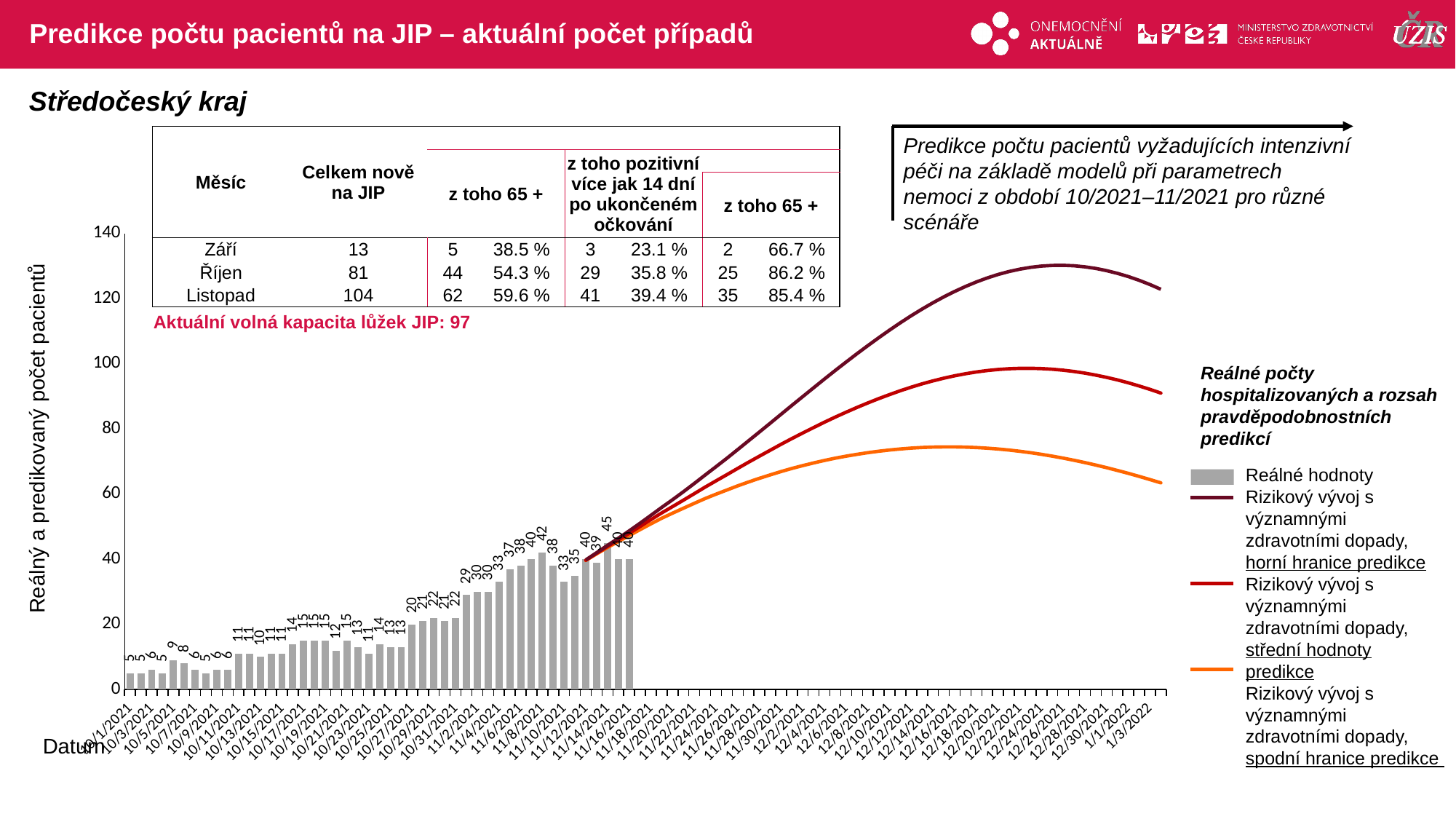

# Predikce počtu pacientů na JIP – aktuální počet případů
Středočeský kraj
| Měsíc | Celkem nově na JIP |  |  |  |  |  |  |
| --- | --- | --- | --- | --- | --- | --- | --- |
|  |  | z toho 65 + |  | z toho pozitivní více jak 14 dní po ukončeném očkování |  |  |  |
|  |  |  |  |  |  | z toho 65 + |  |
| Září | 13 | 5 | 38.5 % | 3 | 23.1 % | 2 | 66.7 % |
| Říjen | 81 | 44 | 54.3 % | 29 | 35.8 % | 25 | 86.2 % |
| Listopad | 104 | 62 | 59.6 % | 41 | 39.4 % | 35 | 85.4 % |
| Aktuální volná kapacita lůžek JIP: 97 |  |  |  |  |  |  |  |
Predikce počtu pacientů vyžadujících intenzivní péči na základě modelů při parametrech nemoci z období 10/2021–11/2021 pro různé scénáře

### Chart

| Category |  |  |  |  |  |  |
|---|---|---|---|---|---|---|
| 44470 | 5.0 | None | None | None | None | None |
| 44471 | 5.0 | None | None | None | None | None |
| 44472 | 6.0 | None | None | None | None | None |
| 44473 | 5.0 | None | None | None | None | None |
| 44474 | 9.0 | None | None | None | None | None |
| 44475 | 8.0 | None | None | None | None | None |
| 44476 | 6.0 | None | None | None | None | None |
| 44477 | 5.0 | None | None | None | None | None |
| 44478 | 6.0 | None | None | None | None | None |
| 44479 | 6.0 | None | None | None | None | None |
| 44480 | 11.0 | None | None | None | None | None |
| 44481 | 11.0 | None | None | None | None | None |
| 44482 | 10.0 | None | None | None | None | None |
| 44483 | 11.0 | None | None | None | None | None |
| 44484 | 11.0 | None | None | None | None | None |
| 44485 | 14.0 | None | None | None | None | None |
| 44486 | 15.0 | None | None | None | None | None |
| 44487 | 15.0 | None | None | None | None | None |
| 44488 | 15.0 | None | None | None | None | None |
| 44489 | 12.0 | None | None | None | None | None |
| 44490 | 15.0 | None | None | None | None | None |
| 44491 | 13.0 | None | None | None | None | None |
| 44492 | 11.0 | None | None | None | None | None |
| 44493 | 14.0 | None | None | None | None | None |
| 44494 | 13.0 | None | None | None | None | None |
| 44495 | 13.0 | None | None | None | None | None |
| 44496 | 20.0 | None | None | None | None | None |
| 44497 | 21.0 | None | None | None | None | None |
| 44498 | 22.0 | None | None | None | None | None |
| 44499 | 21.0 | None | None | None | None | None |
| 44500 | 22.0 | None | None | None | None | None |
| 44501 | 29.0 | None | None | None | None | None |
| 44502 | 30.0 | None | None | None | None | None |
| 44503 | 30.0 | None | None | None | None | None |
| 44504 | 33.0 | None | None | None | None | None |
| 44505 | 37.0 | None | None | None | None | None |
| 44506 | 38.0 | None | None | None | None | None |
| 44507 | 40.0 | None | None | None | None | None |
| 44508 | 42.0 | None | None | None | None | None |
| 44509 | 38.0 | None | None | None | None | None |
| 44510 | 33.0 | None | None | None | None | None |
| 44511 | 35.0 | None | None | None | None | None |
| 44512 | 40.0 | None | 39.62312271212829 | 39.6986448254123 | 39.774595818734994 | None |
| 44513 | 39.0 | None | 41.63879008291694 | 41.82008786809928 | 42.00294397933577 | None |
| 44514 | 45.0 | None | 43.596924581772136 | 43.91831993057558 | 44.243597871514666 | None |
| 44515 | 40.0 | None | 45.435160693384134 | 45.93443057408023 | 46.44171226145966 | None |
| 44516 | 40.0 | None | 47.24556596290219 | 47.962654201756564 | 48.69439630815185 | None |
| 44517 | None | None | 49.05999305504481 | 50.03821100661484 | 51.041036827695635 | None |
| 44518 | None | None | 50.85144344041605 | 52.13498223707978 | 53.457257890912125 | None |
| 44519 | None | None | 52.57983591952441 | 54.21460975147079 | 55.9073458980861 | None |
| 44520 | None | None | 54.128761878741194 | 56.16066108135952 | 58.275796536355685 | None |
| 44521 | None | None | 55.65840443965819 | 58.1341267724428 | 60.72538125935901 | None |
| 44522 | None | None | 57.15207118371455 | 60.117884224516644 | 63.239514604660314 | None |
| 44523 | None | None | 58.63163700738237 | 62.132636963417816 | 65.83866210488144 | None |
| 44524 | None | None | 59.96582686585924 | 64.04591189016739 | 68.39003021654695 | None |
| 44525 | None | None | 61.24474967883277 | 65.94604166837541 | 70.98097363137175 | None |
| 44526 | None | None | 62.51494661478367 | 67.87783983243199 | 73.65528619676316 | None |
| 44527 | None | None | 63.70739959605679 | 69.76964591478962 | 76.339253925501 | None |
| 44528 | None | None | 64.82659039391498 | 71.62327055669701 | 79.03247429957915 | None |
| 44529 | None | None | 65.88004280844874 | 73.44203884132575 | 81.73437658515704 | None |
| 44530 | None | None | 66.91564425731262 | 75.27142994638433 | 84.48816717347972 | None |
| 44531 | None | None | 67.86254658043907 | 77.03596729728866 | 87.21368363299744 | None |
| 44532 | None | None | 68.73440140280906 | 78.74604522504362 | 89.91780940595814 | None |
| 44533 | None | None | 69.54541083647284 | 80.41253682116863 | 92.60763322055124 | None |
| 44534 | None | None | 70.31984944531018 | 82.05589435437454 | 95.29912447679985 | None |
| 44535 | None | None | 71.01315722980824 | 83.6272868738333 | 97.93832801084196 | None |
| 44536 | None | None | 71.63360671799843 | 85.13127591176251 | 100.52505569779913 | None |
| 44537 | None | None | 72.19586465669758 | 86.57910244504711 | 103.0658910729135 | None |
| 44538 | None | None | 72.70069029537595 | 87.96771652476914 | 105.55256233405774 | None |
| 44539 | None | None | 73.14242852414704 | 89.2876827976786 | 107.97027552117115 | None |
| 44540 | None | None | 73.51807564039933 | 90.53205231042669 | 110.30640960095525 | None |
| 44541 | None | None | 73.8427760501157 | 91.71222802508703 | 112.56677109873199 | None |
| 44542 | None | None | 74.10211750685636 | 92.80984229317397 | 114.72708068178133 | None |
| 44543 | None | None | 74.29543597814325 | 93.82075317738914 | 116.7776868780397 | None |
| 44544 | None | None | 74.41591295275931 | 94.73466069195479 | 118.70272345812216 | None |
| 44545 | None | None | 74.47435472713556 | 95.55931650652583 | 120.50477693895886 | None |
| 44546 | None | None | 74.4705785556624 | 96.29146328645209 | 122.17540664905873 | None |
| 44547 | None | None | 74.40479228362788 | 96.92841375217935 | 123.70695124648844 | None |
| 44548 | None | None | 74.27486949780048 | 97.46514526588922 | 125.08947048051175 | None |
| 44549 | None | None | 74.07959340767265 | 97.89787003639555 | 126.31466994662665 | None |
| 44550 | None | None | 73.8218110229794 | 98.22728401302635 | 127.37927170881423 | None |
| 44551 | None | None | 73.50333360503872 | 98.45316581672753 | 128.2793350364533 | None |
| 44552 | None | None | 73.12486407748996 | 98.57443541268492 | 129.01046794616872 | None |
| 44553 | None | None | 72.68657488423484 | 98.58973756439042 | 129.56843620807715 | None |
| 44554 | None | None | 72.19032503454716 | 98.49965923521961 | 129.95139803231467 | None |
| 44555 | None | None | 71.63789464284045 | 98.30497255655376 | 130.15816925886156 | None |
| 44556 | None | None | 71.03113868077085 | 98.00678810153175 | 130.1883870370192 | None |
| 44557 | None | None | 70.37158464864063 | 97.60615355460035 | 130.0421172080218 | None |
| 44558 | None | None | 69.66132099390738 | 97.10493704297916 | 129.7207366069597 | None |
| 44559 | None | None | 68.90227541423434 | 96.50509921363043 | 129.22619932011966 | None |
| 44560 | None | None | 68.0963236829251 | 95.80879284838781 | 128.56112438474008 | None |
| 44561 | None | None | 67.24566509436438 | 95.01872952447829 | 127.72914803342562 | None |
| 44562 | None | None | 66.35273068026846 | 94.1380790962014 | 126.73480561976271 | None |
| 44563 | None | None | 65.41989206461986 | 93.17016682521101 | 125.58320554739691 | None |
| 44564 | None | None | 64.4495060431205 | 92.11850366838291 | 124.28003132749254 | None |
| 44565 | None | None | 63.44401512625577 | 90.98686744903428 | 122.8315921380431 | None |
Reálné počty hospitalizovaných a rozsah pravděpodobnostních predikcí
Reálný a predikovaný počet pacientů
Reálné hodnoty
Rizikový vývoj s významnými zdravotními dopady, horní hranice predikce Rizikový vývoj s významnými zdravotními dopady, střední hodnoty predikce
Rizikový vývoj s významnými zdravotními dopady, spodní hranice predikce

Datum